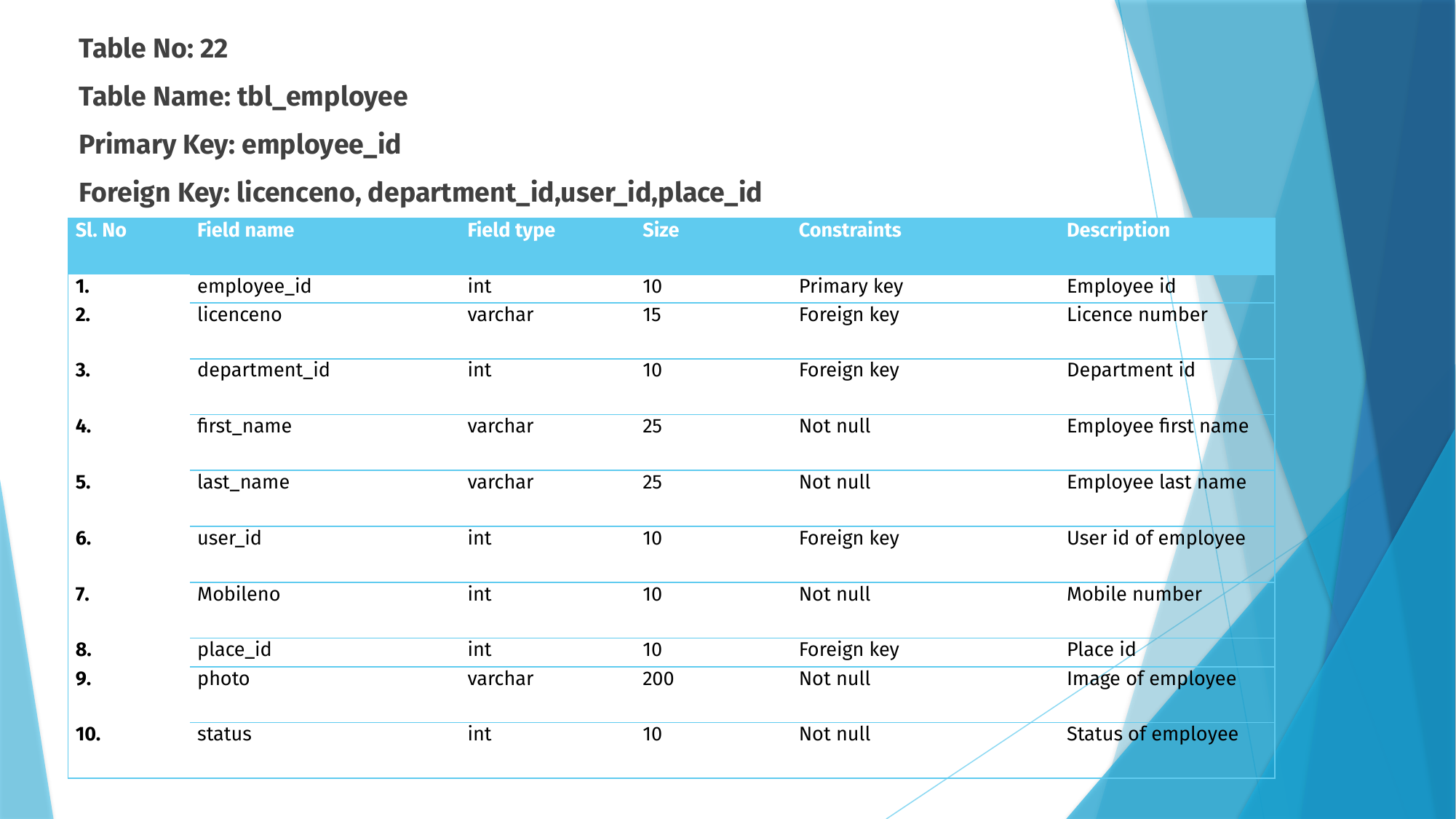

Table No: 22
Table Name: tbl_employee
Primary Key: employee_id
Foreign Key: licenceno, department_id,user_id,place_id

| Sl. No | Field name | Field type | Size | Constraints | Description |
| --- | --- | --- | --- | --- | --- |
| 1. | employee\_id | int | 10 | Primary key | Employee id |
| 2. | licenceno | varchar | 15 | Foreign key | Licence number |
| 3. | department\_id | int | 10 | Foreign key | Department id |
| 4. | first\_name | varchar | 25 | Not null | Employee first name |
| 5. | last\_name | varchar | 25 | Not null | Employee last name |
| 6. | user\_id | int | 10 | Foreign key | User id of employee |
| 7. | Mobileno | int | 10 | Not null | Mobile number |
| 8. | place\_id | int | 10 | Foreign key | Place id |
| 9. | photo | varchar | 200 | Not null | Image of employee |
| 10. | status | int | 10 | Not null | Status of employee |